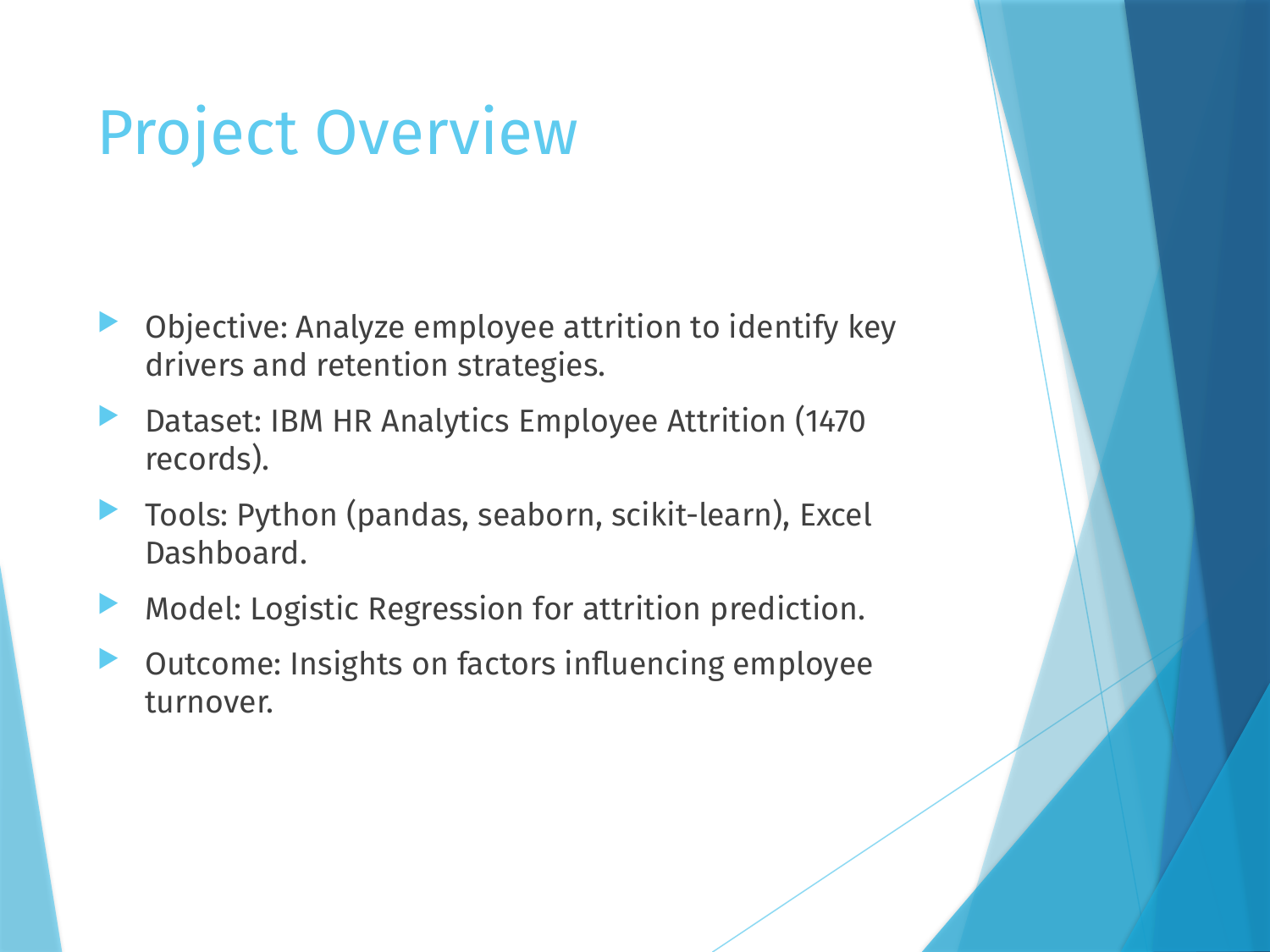

# Project Overview
Objective: Analyze employee attrition to identify key drivers and retention strategies.
Dataset: IBM HR Analytics Employee Attrition (1470 records).
Tools: Python (pandas, seaborn, scikit-learn), Excel Dashboard.
Model: Logistic Regression for attrition prediction.
Outcome: Insights on factors influencing employee turnover.